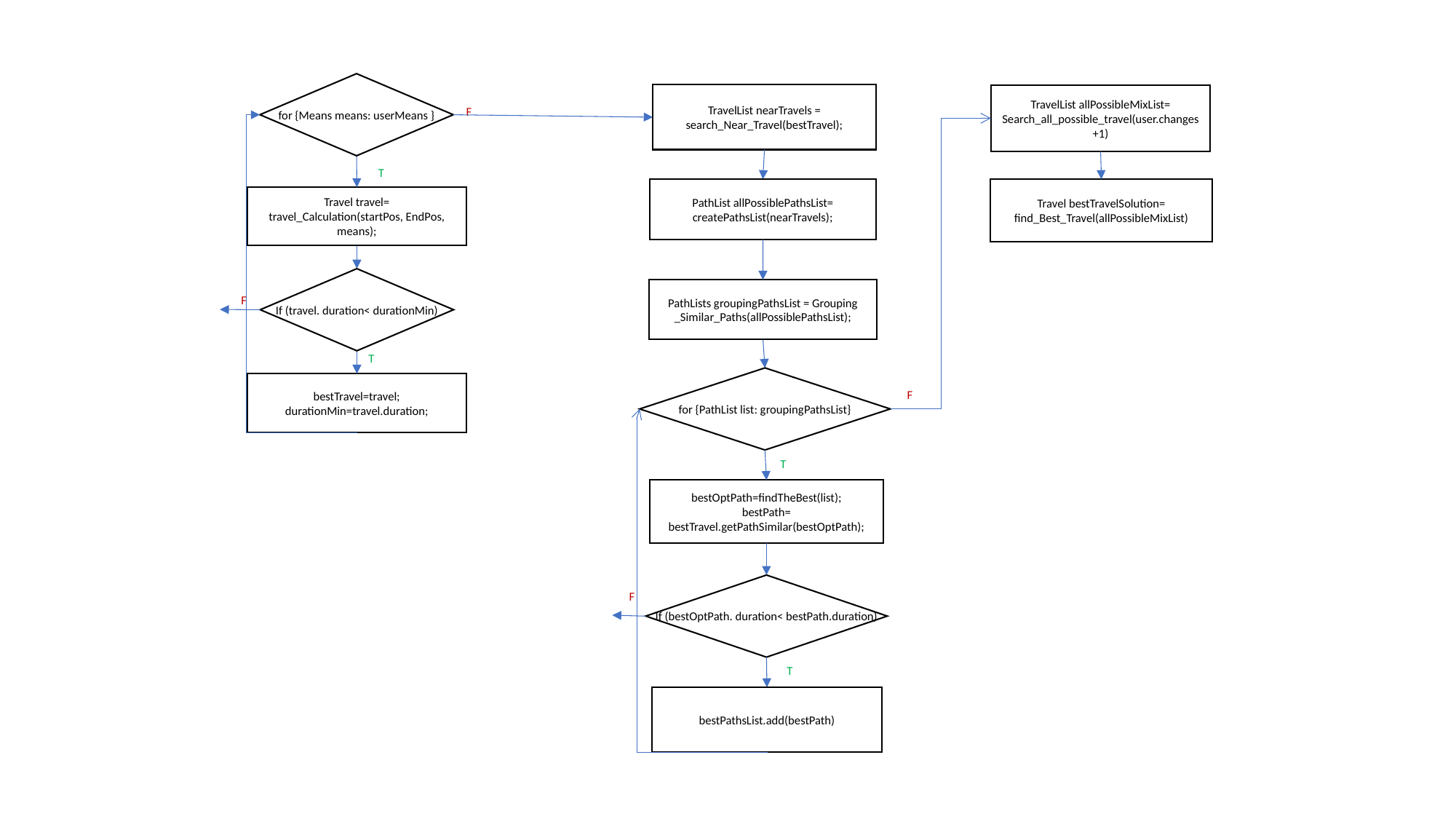

for {Means means: userMeans }
TravelList nearTravels = search_Near_Travel(bestTravel);
TravelList allPossibleMixList=
Search_all_possible_travel(user.changes+1)
F
T
PathList allPossiblePathsList= createPathsList(nearTravels);
Travel bestTravelSolution=
find_Best_Travel(allPossibleMixList)
Travel travel= travel_Calculation(startPos, EndPos, means);
If (travel. duration< durationMin)
PathLists groupingPathsList = Grouping _Similar_Paths(allPossiblePathsList);
F
T
for {PathList list: groupingPathsList}
bestTravel=travel;
durationMin=travel.duration;
F
T
bestOptPath=findTheBest(list);
bestPath= bestTravel.getPathSimilar(bestOptPath);
If (bestOptPath. duration< bestPath.duration)
F
T
bestPathsList.add(bestPath)